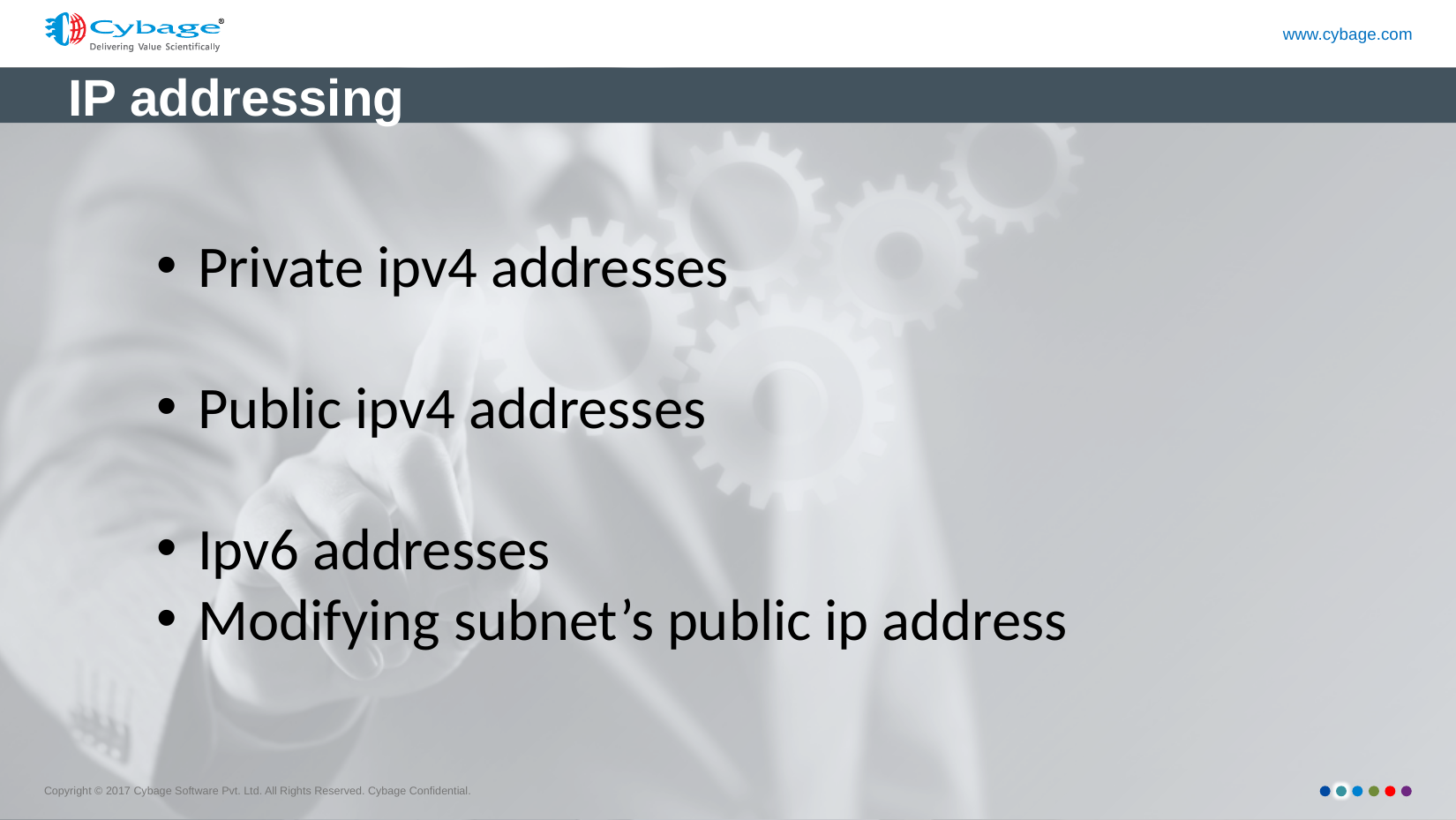

# IP addressing
Private ipv4 addresses

Public ipv4 addresses

Ipv6 addresses
Modifying subnet’s public ip address